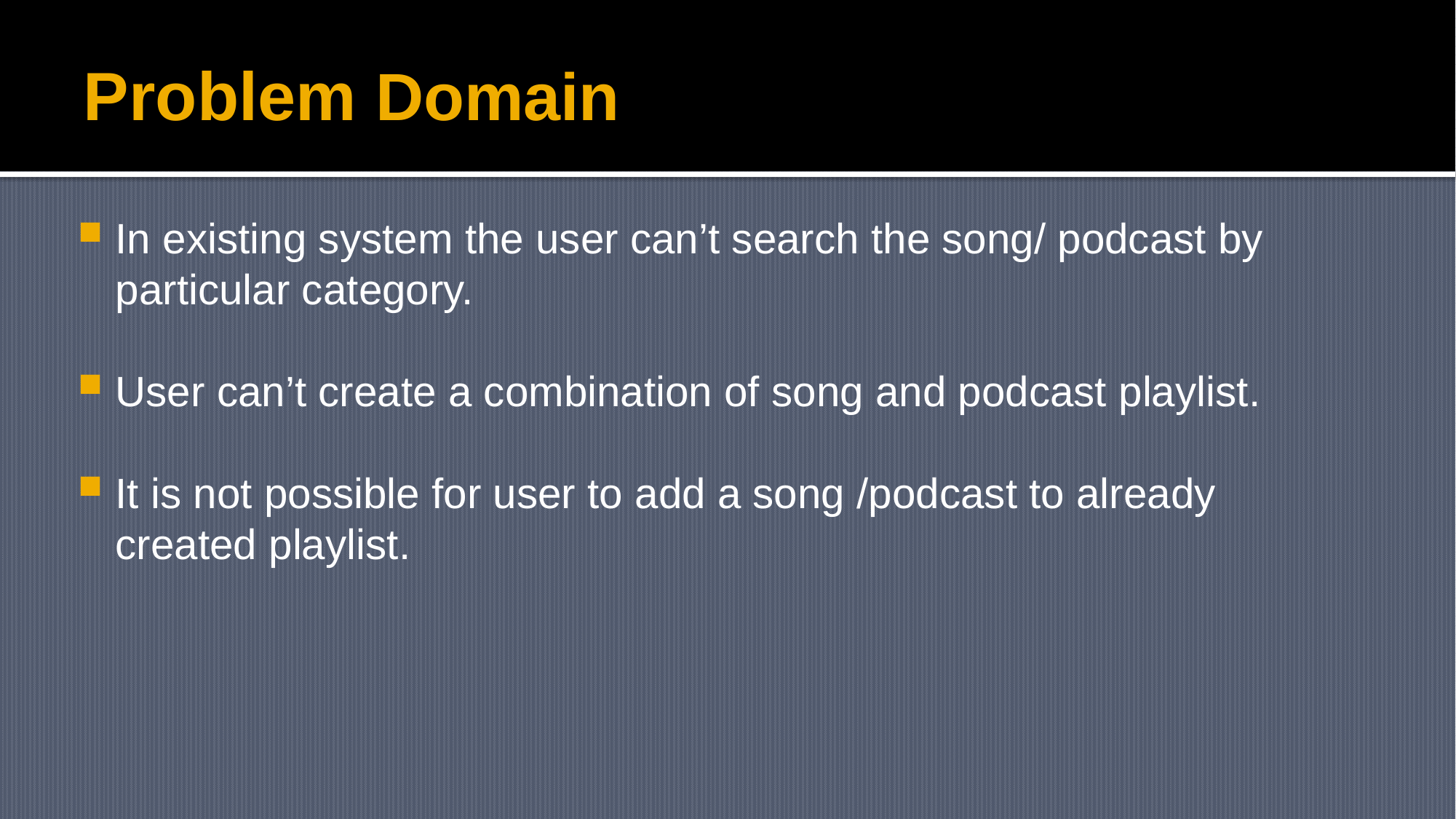

# Problem Domain
In existing system the user can’t search the song/ podcast by particular category.

User can’t create a combination of song and podcast playlist.

It is not possible for user to add a song /podcast to already created playlist.